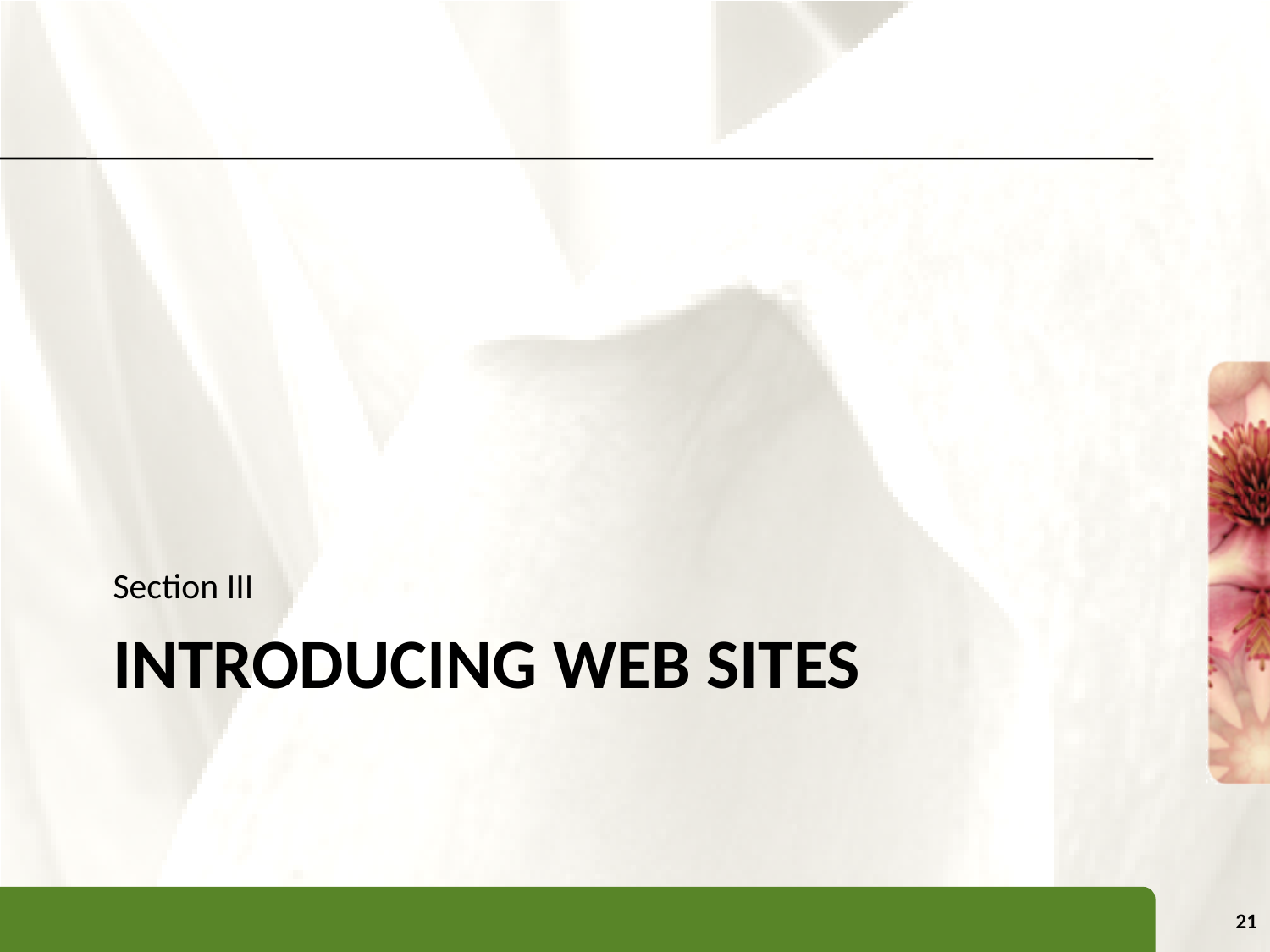

Section III
# Introducing web sites
21